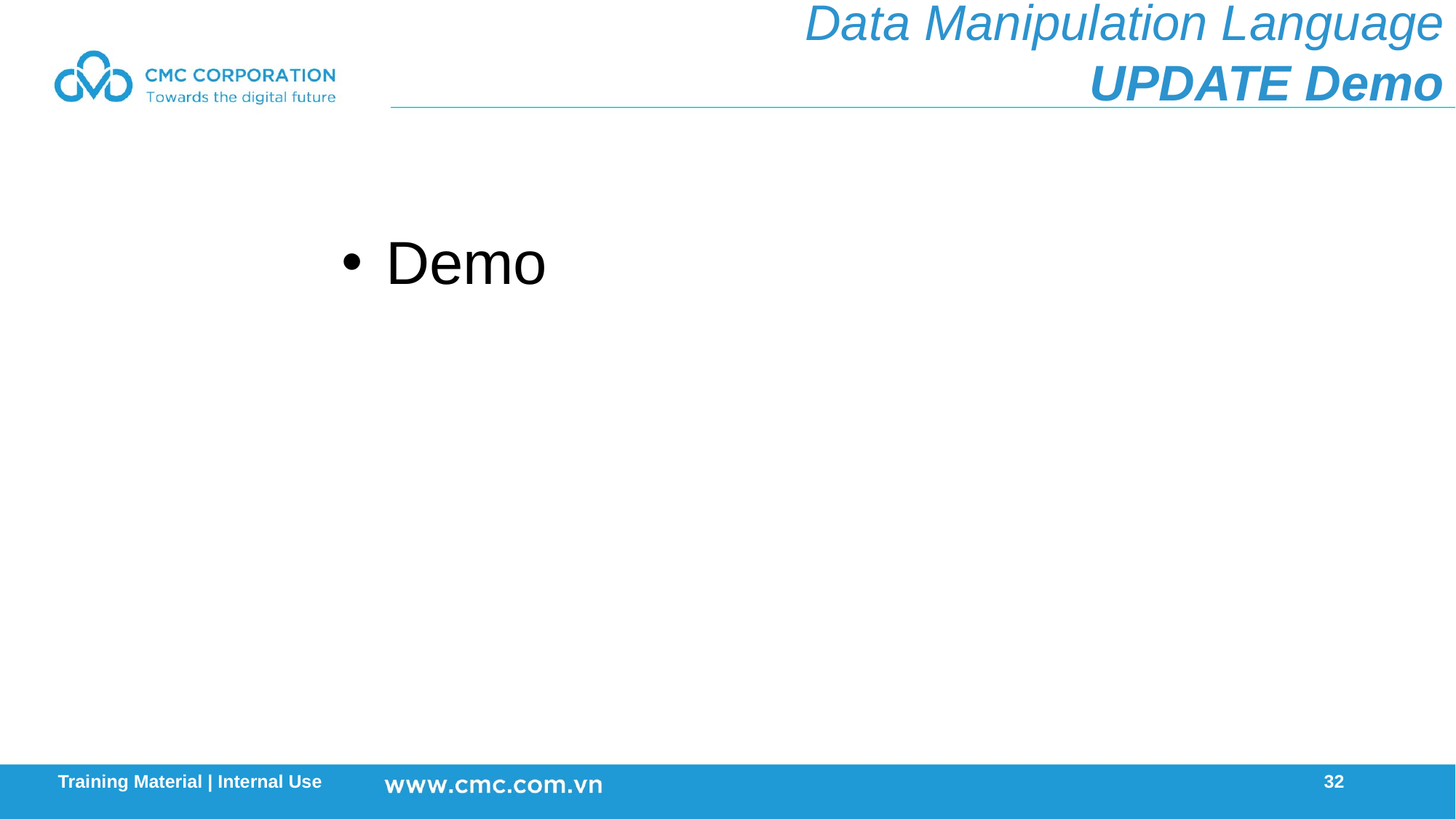

Data Manipulation Language
UPDATE Demo
 Demo

32
Training Material | Internal Use